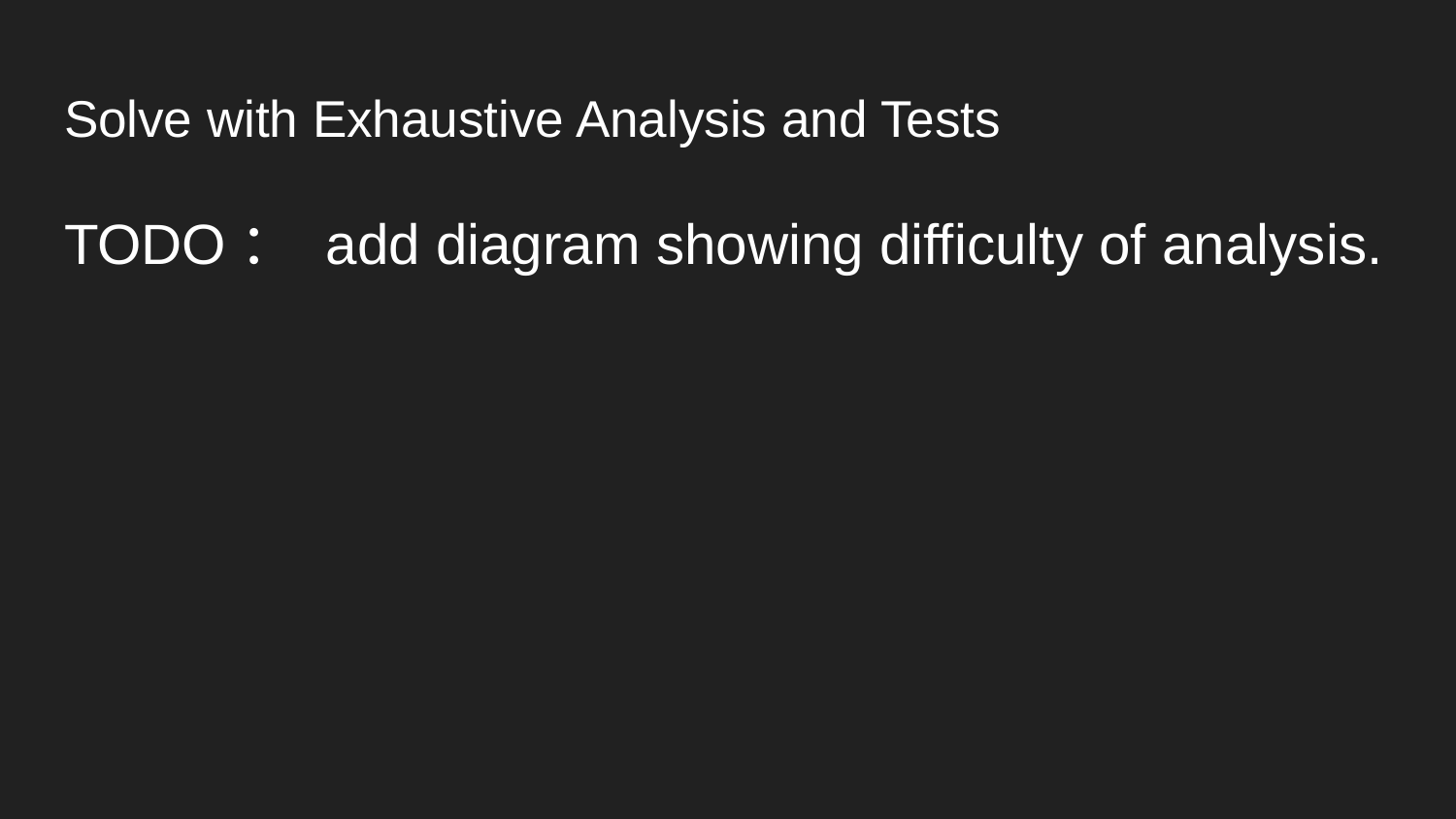

# Solve with Exhaustive Analysis and Tests
TODO： add diagram showing difficulty of analysis.